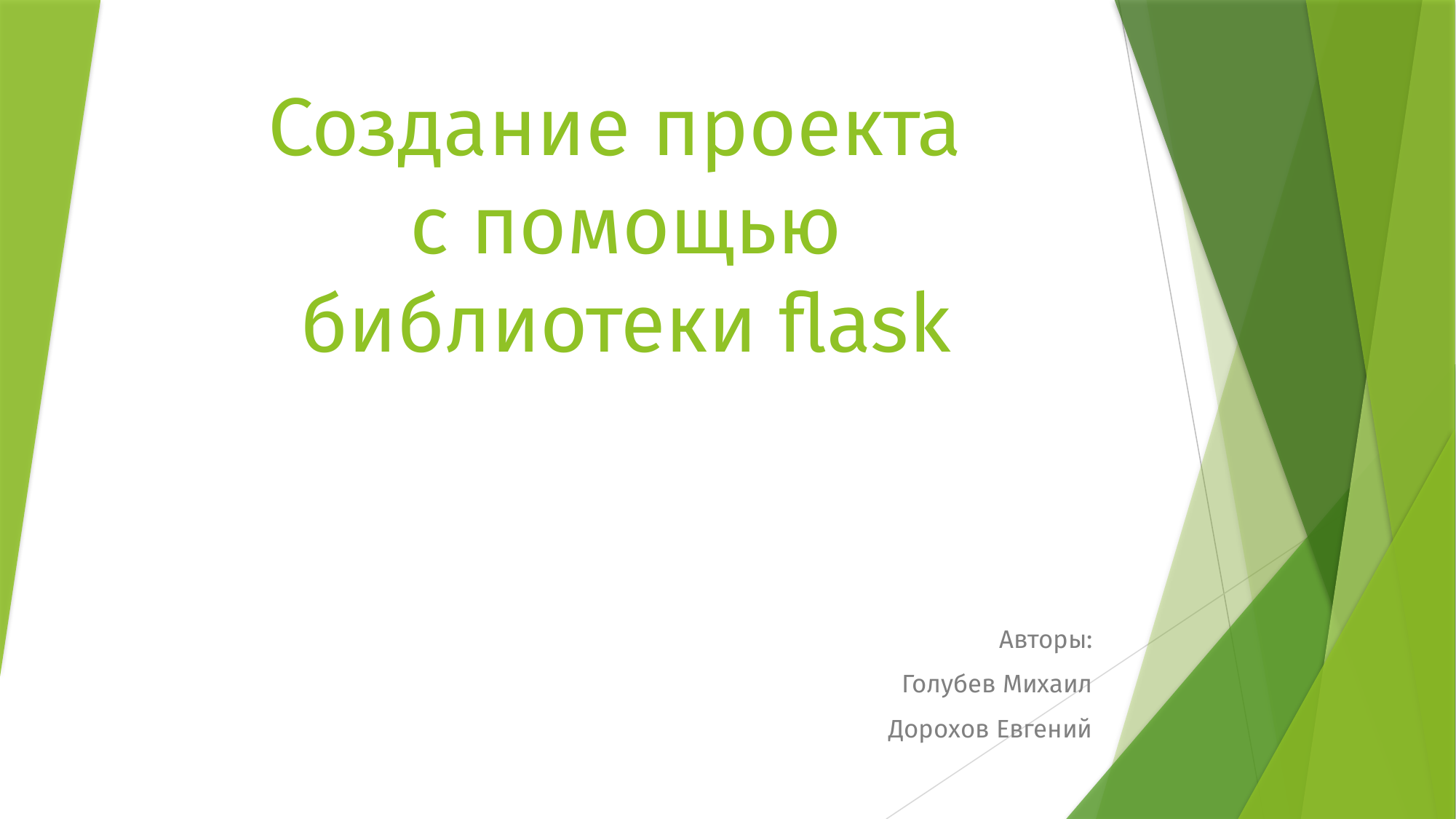

# Создание проекта с помощью библиотеки flask
Авторы:
Голубев Михаил
Дорохов Евгений